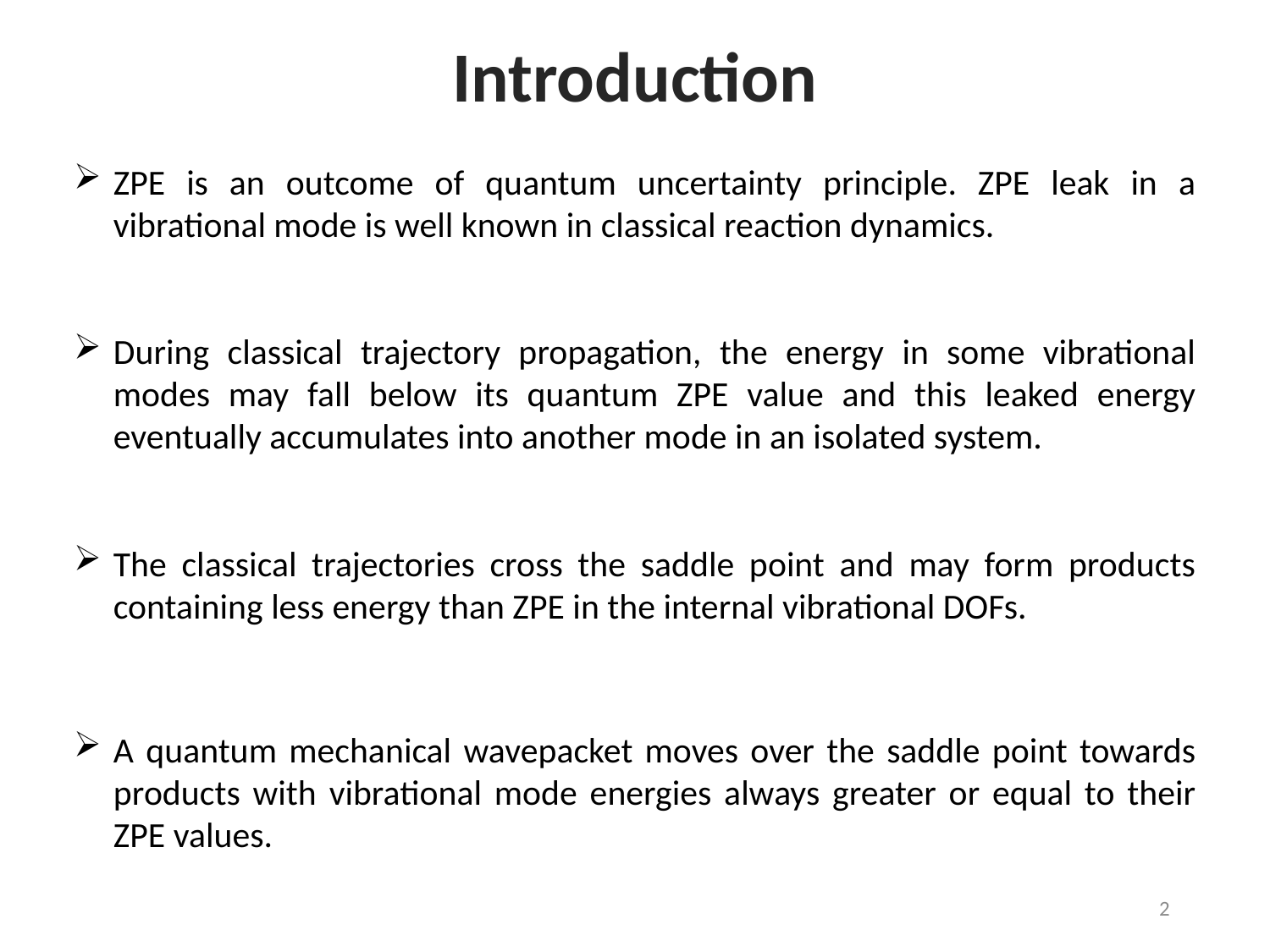

Introduction
ZPE is an outcome of quantum uncertainty principle. ZPE leak in a vibrational mode is well known in classical reaction dynamics.

During classical trajectory propagation, the energy in some vibrational modes may fall below its quantum ZPE value and this leaked energy eventually accumulates into another mode in an isolated system.

The classical trajectories cross the saddle point and may form products containing less energy than ZPE in the internal vibrational DOFs.

A quantum mechanical wavepacket moves over the saddle point towards products with vibrational mode energies always greater or equal to their ZPE values.

2